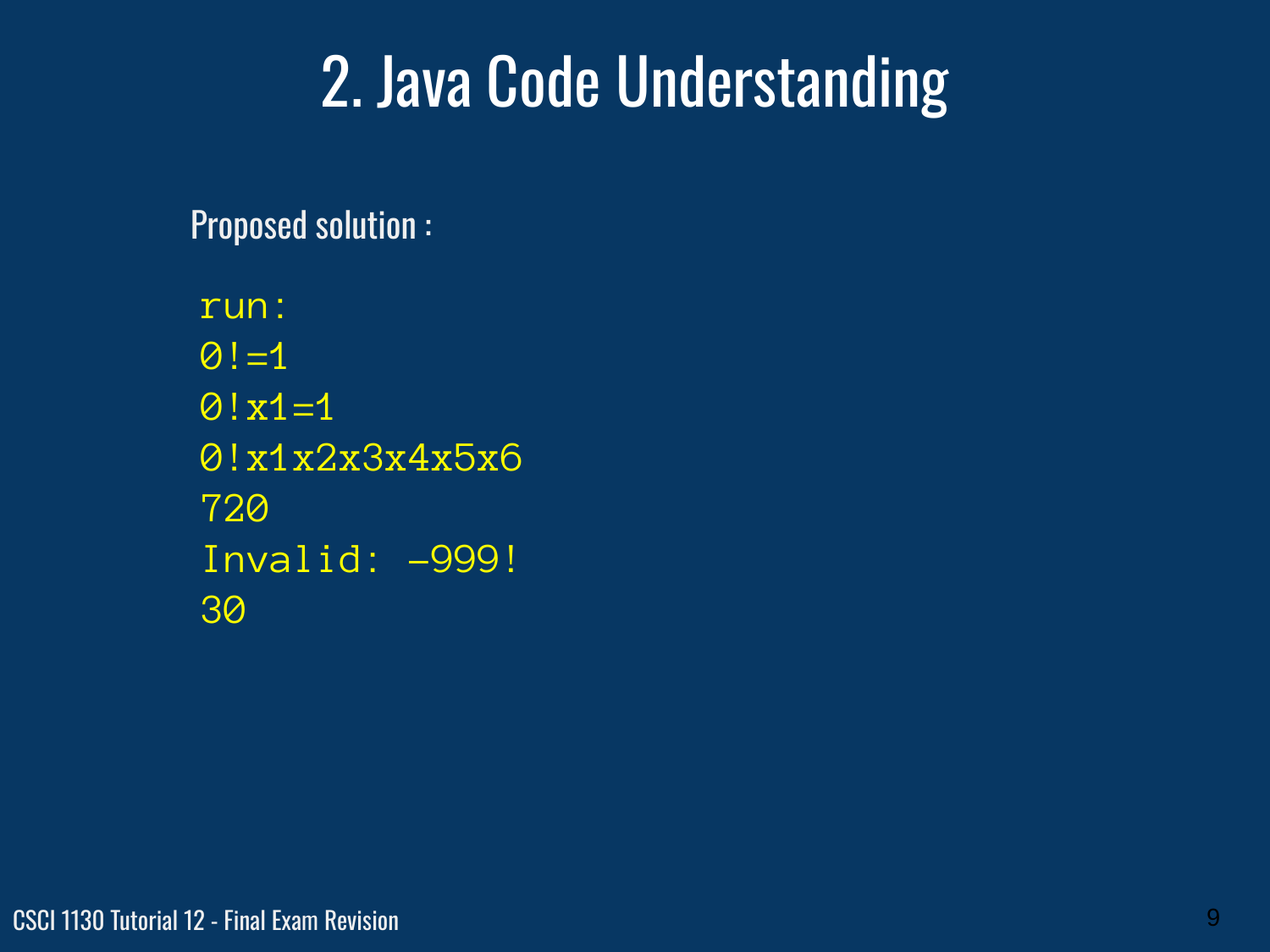

2. Java Code Understanding
Proposed solution :
run:
0!=1
0!x1=1
0!x1x2x3x4x5x6
720
Invalid: -999!
30

9